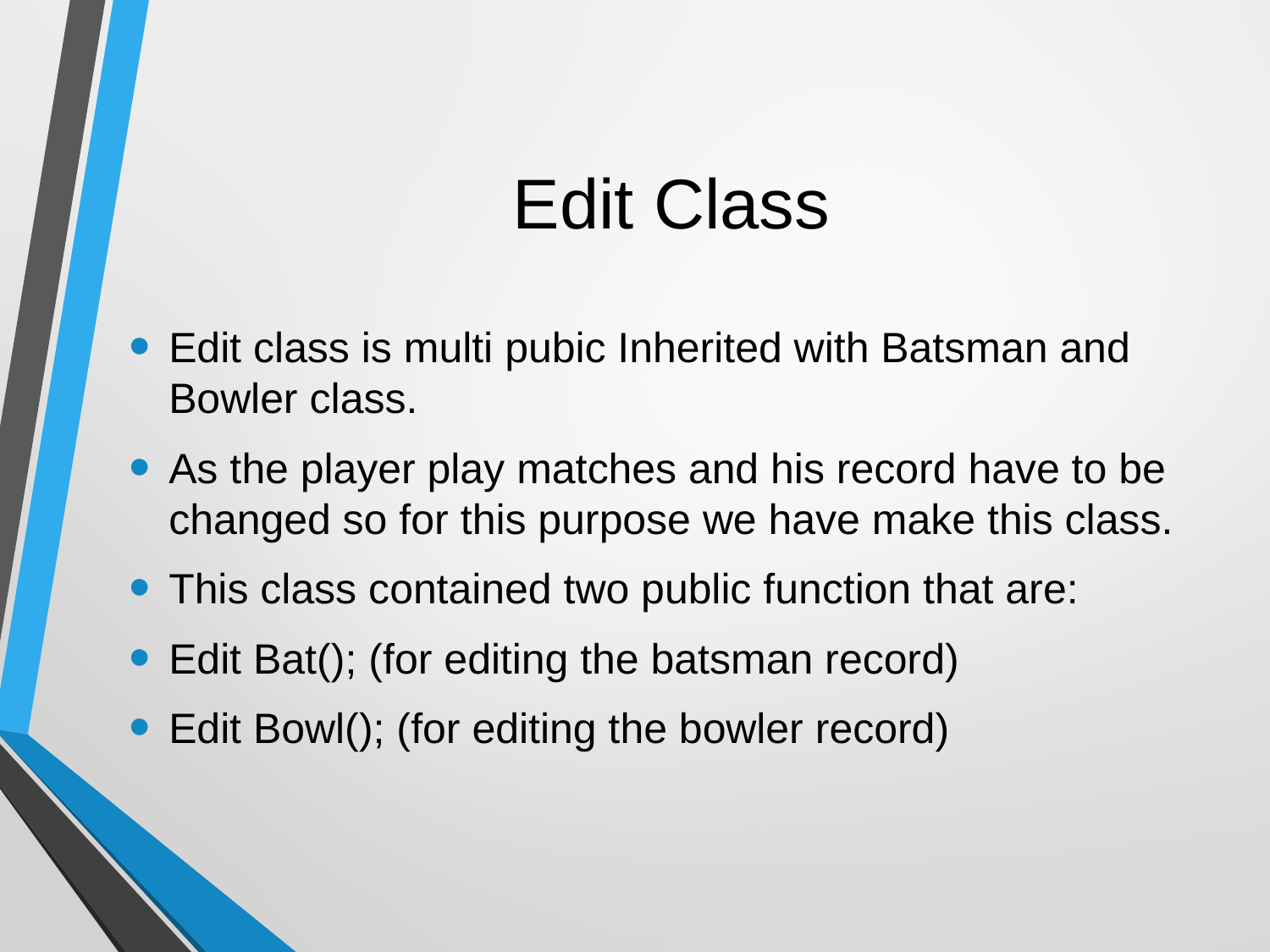

# Edit Class
Edit class is multi pubic Inherited with Batsman and Bowler class.
As the player play matches and his record have to be changed so for this purpose we have make this class.
This class contained two public function that are:
Edit Bat(); (for editing the batsman record)
Edit Bowl(); (for editing the bowler record)